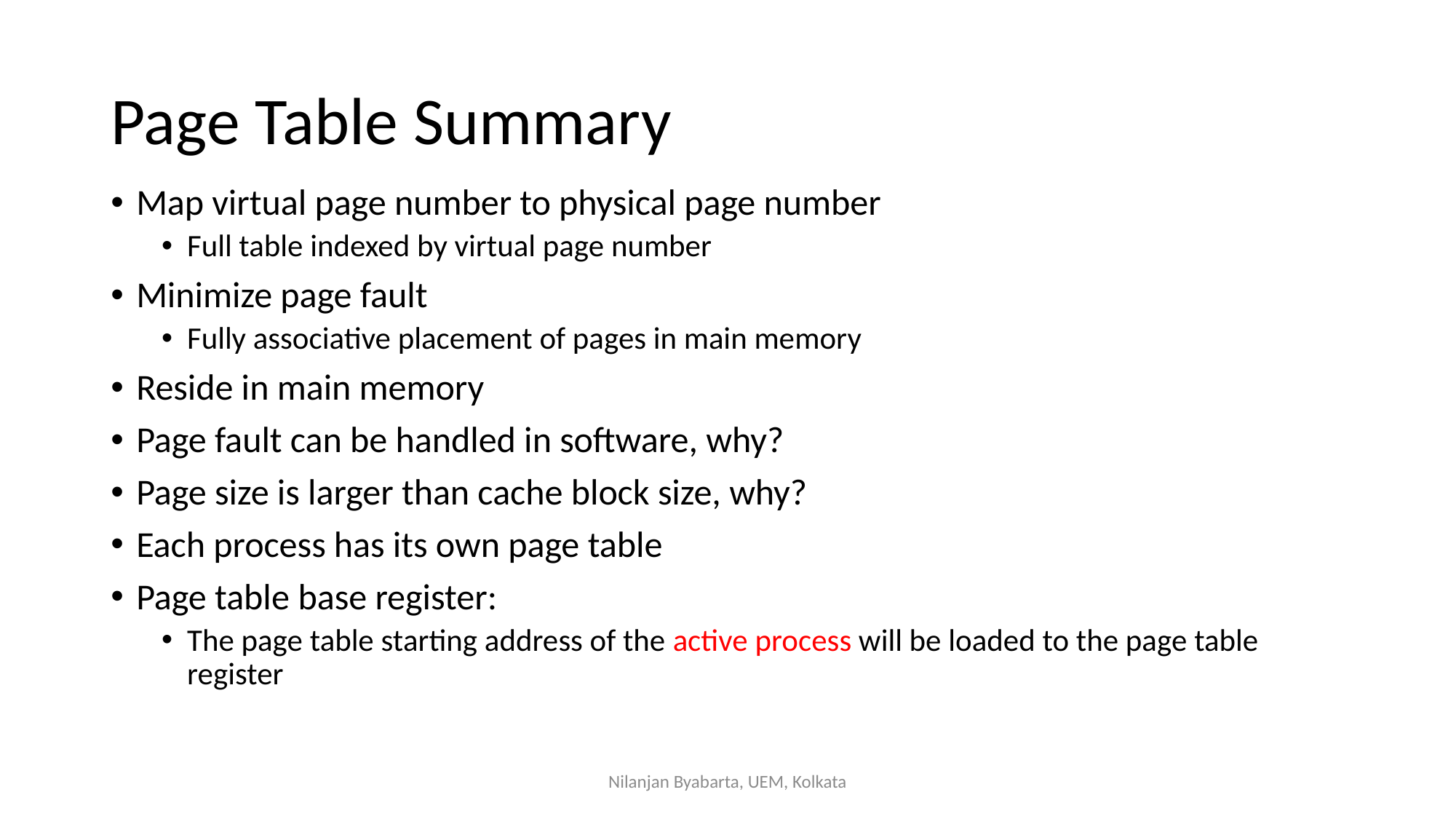

# Page Table Summary
Map virtual page number to physical page number
Full table indexed by virtual page number
Minimize page fault
Fully associative placement of pages in main memory
Reside in main memory
Page fault can be handled in software, why?
Page size is larger than cache block size, why?
Each process has its own page table
Page table base register:
The page table starting address of the active process will be loaded to the page table register

Nilanjan Byabarta, UEM, Kolkata